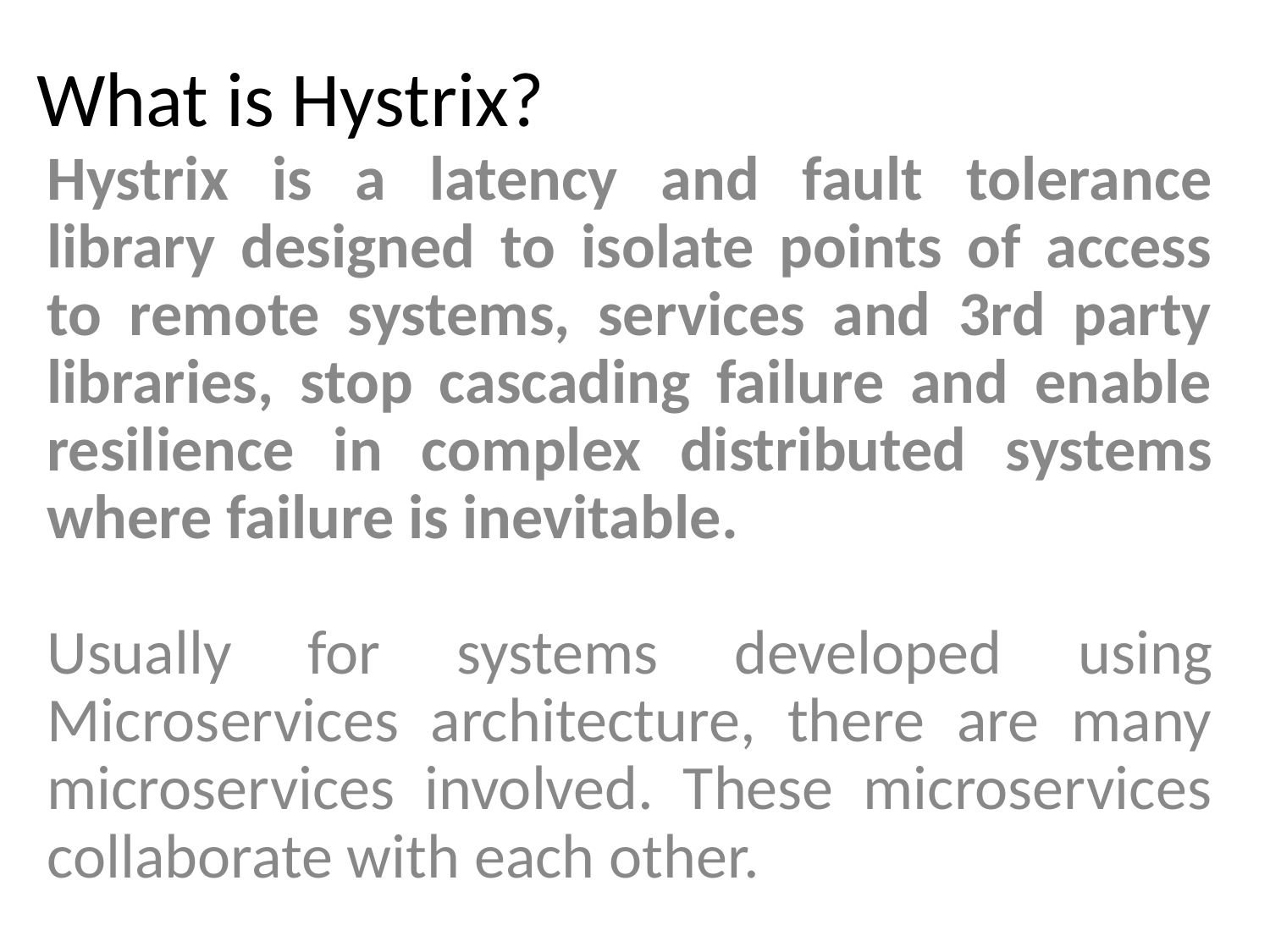

# What is Hystrix?
Hystrix is a latency and fault tolerance library designed to isolate points of access to remote systems, services and 3rd party libraries, stop cascading failure and enable resilience in complex distributed systems where failure is inevitable.
Usually for systems developed using Microservices architecture, there are many microservices involved. These microservices collaborate with each other.